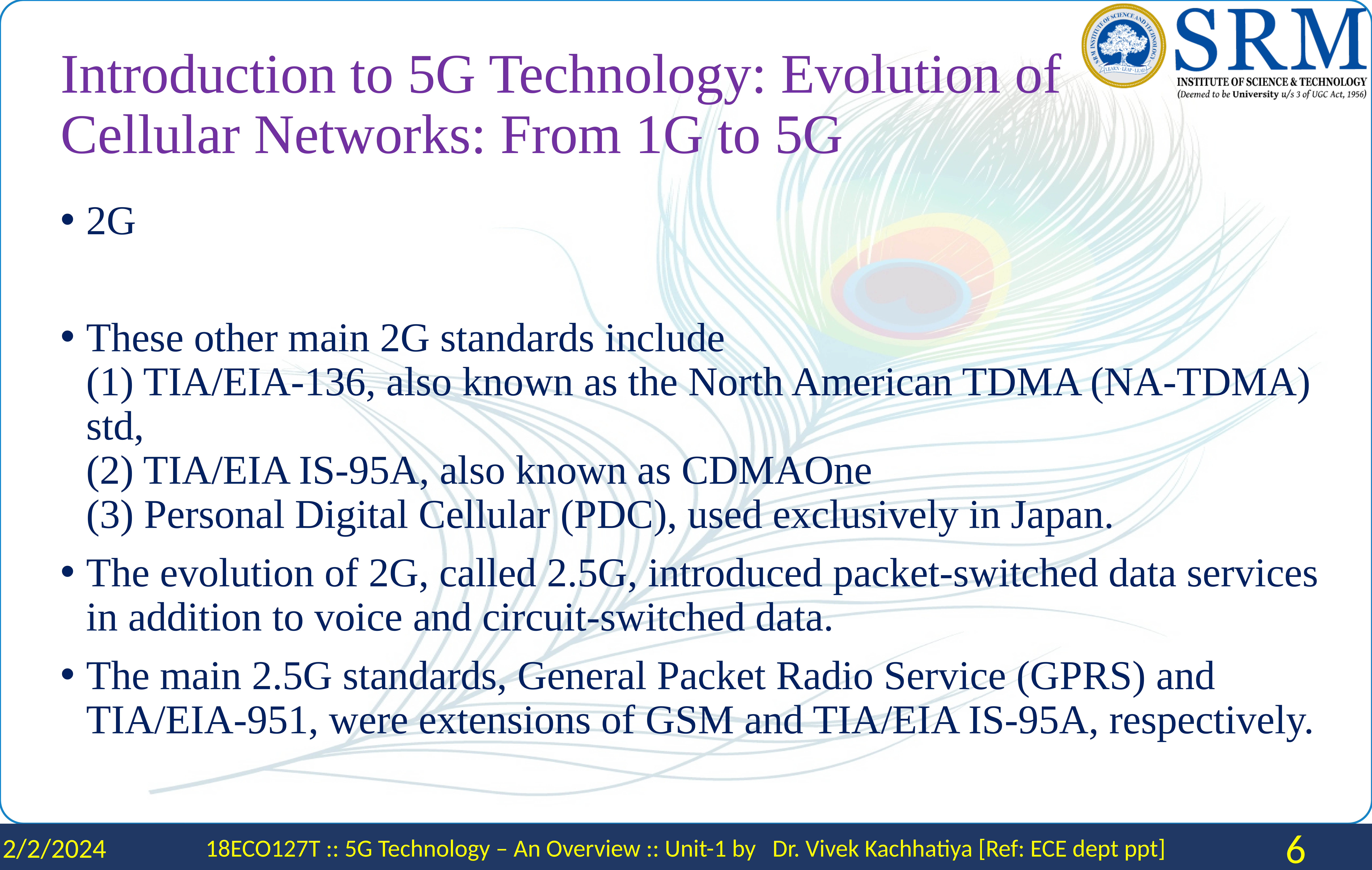

# Introduction to 5G Technology: Evolution of Cellular Networks: From 1G to 5G
2G

These other main 2G standards include
(1) TIA/EIA-136, also known as the North American TDMA (NA-TDMA) std,
(2) TIA/EIA IS-95A, also known as CDMAOne
(3) Personal Digital Cellular (PDC), used exclusively in Japan.
The evolution of 2G, called 2.5G, introduced packet-switched data services in addition to voice and circuit-switched data.
The main 2.5G standards, General Packet Radio Service (GPRS) and TIA/EIA-951, were extensions of GSM and TIA/EIA IS-95A, respectively.
2/2/2024
18ECO127T :: 5G Technology – An Overview :: Unit-1 by   Dr. Vivek Kachhatiya [Ref: ECE dept ppt]
6